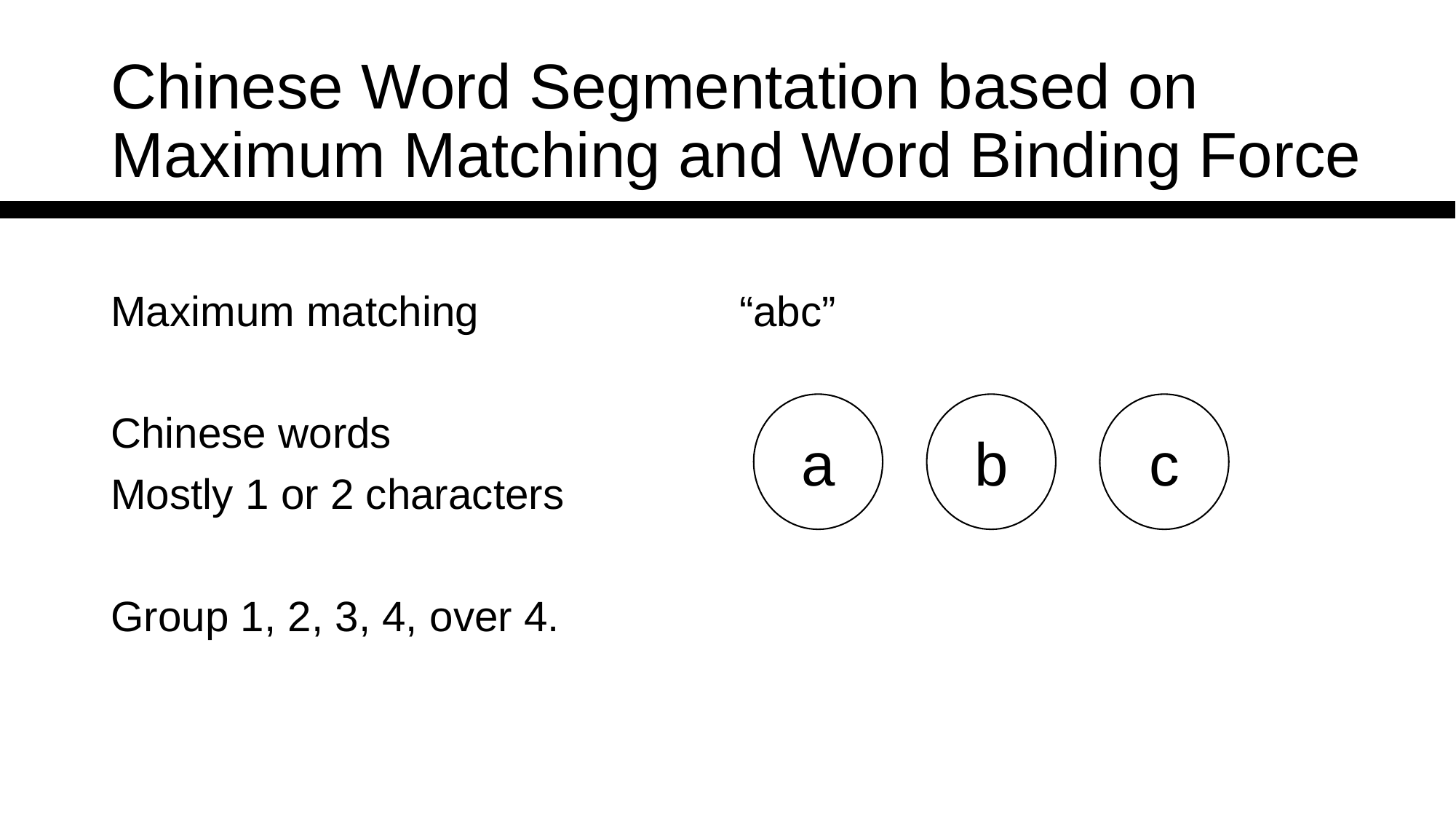

# Chinese Word Segmentation based on Maximum Matching and Word Binding Force

Maximum matching 		       “abc”

Chinese words
Mostly 1 or 2 characters

Group 1, 2, 3, 4, over 4.

a
b
c